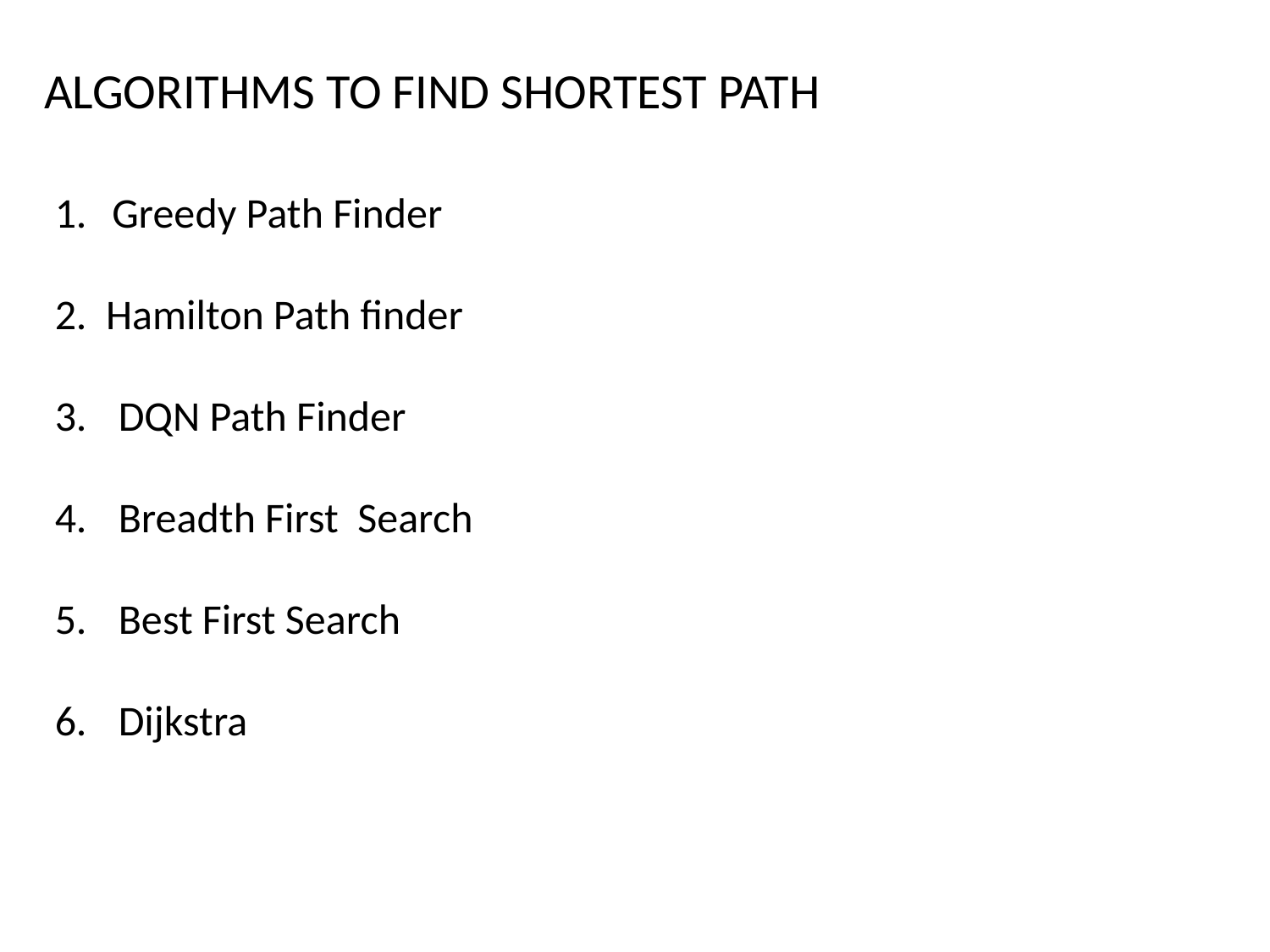

ALGORITHMS TO FIND SHORTEST PATH
 Greedy Path Finder

2.  Hamilton Path finder

DQN Path Finder

Breadth First  Search

Best First Search

Dijkstra